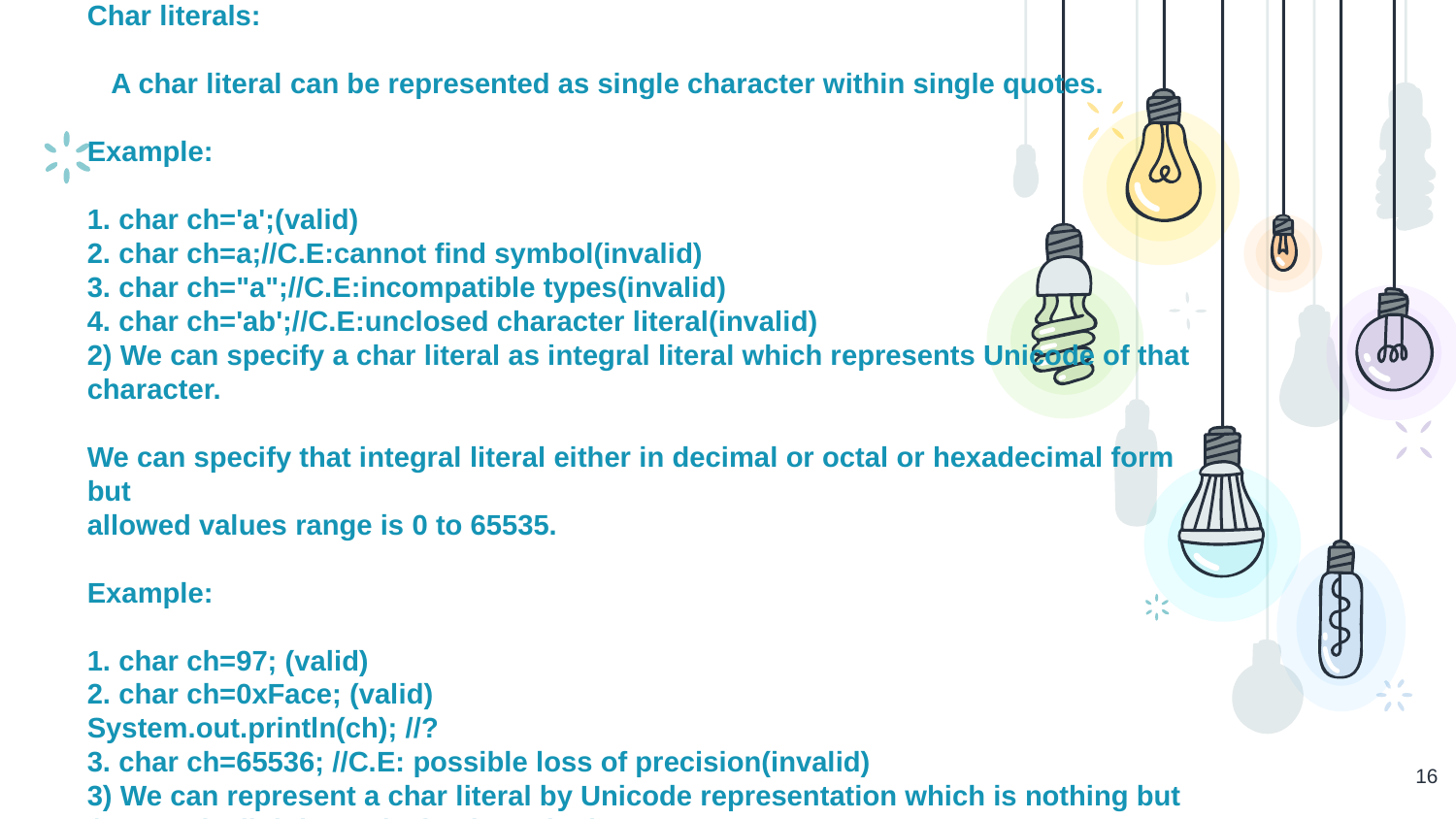

Char literals:

   A char literal can be represented as single character within single quotes.

Example:

1. char ch='a';(valid)
2. char ch=a;//C.E:cannot find symbol(invalid)
3. char ch="a";//C.E:incompatible types(invalid)
4. char ch='ab';//C.E:unclosed character literal(invalid)
2) We can specify a char literal as integral literal which represents Unicode of that
character.

We can specify that integral literal either in decimal or octal or hexadecimal form but
allowed values range is 0 to 65535.

Example:

1. char ch=97; (valid)
2. char ch=0xFace; (valid)
System.out.println(ch); //?
3. char ch=65536; //C.E: possible loss of precision(invalid)
3) We can represent a char literal by Unicode representation which is nothing but
‘\uxxxx' (4 digit hexa-decimal number) .
16